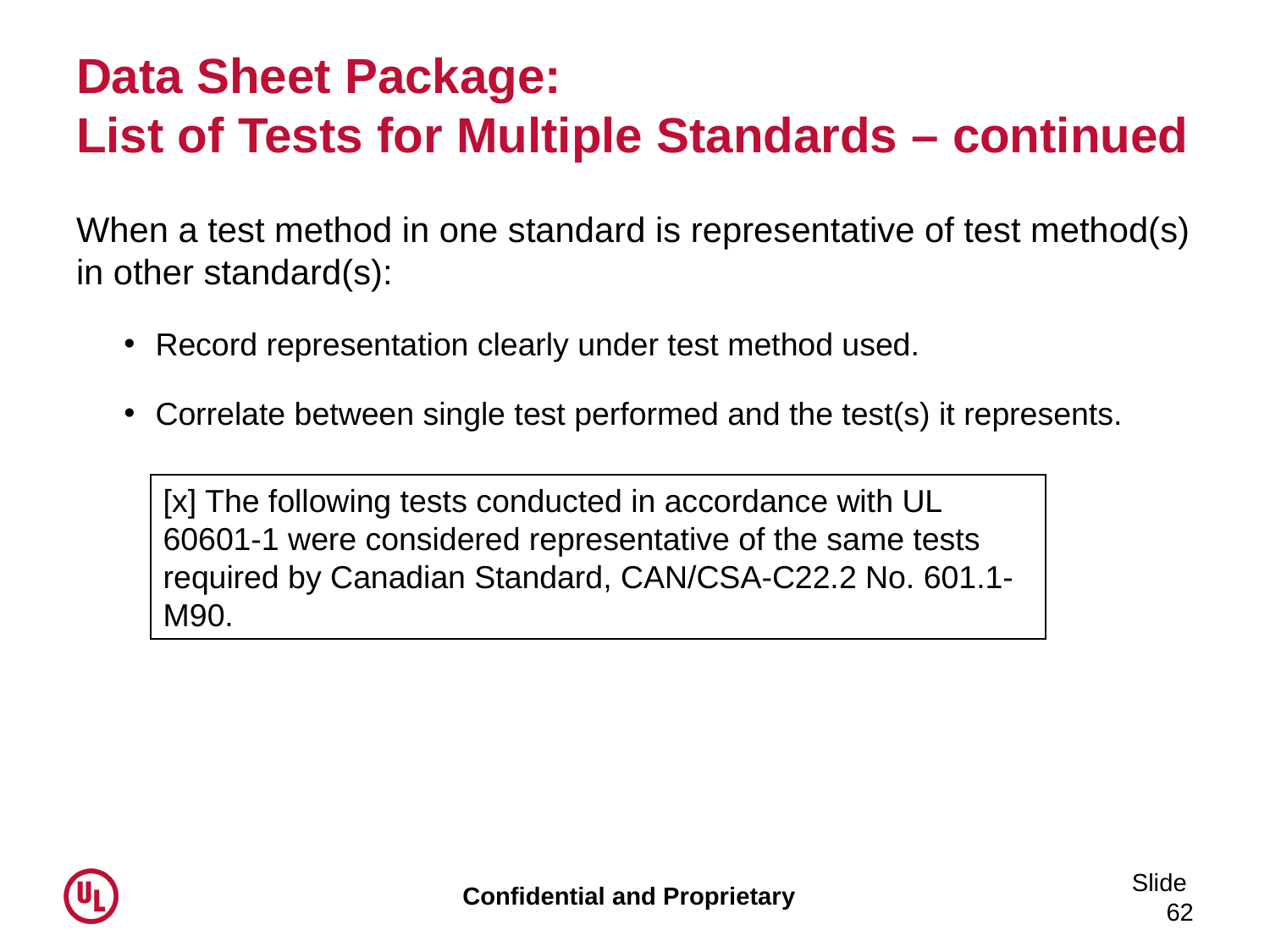

# Data Sheet Package: List of Tests for Multiple Standards – continued
When a test method in one standard is representative of test method(s) in other standard(s):
Record representation clearly under test method used.
Correlate between single test performed and the test(s) it represents.

[x] The following tests conducted in accordance with UL 60601-1 were considered representative of the same tests required by Canadian Standard, CAN/CSA-C22.2 No. 601.1-M90.
Slide 62